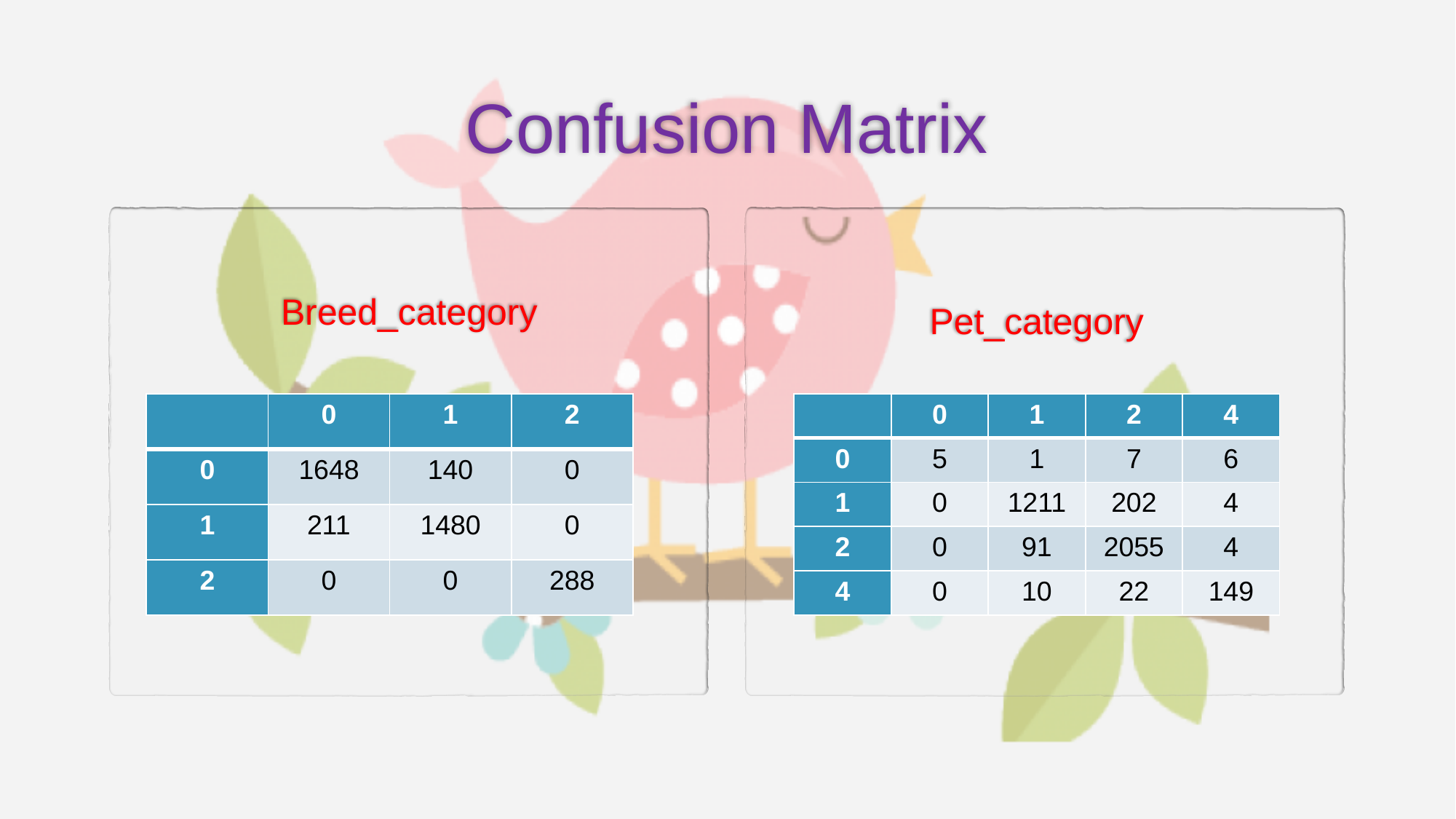

# Confusion Matrix

Pet_category
Breed_category

|  | 0 | 1 | 2 |
| --- | --- | --- | --- |
| 0 | 1648 | 140 | 0 |
| 1 | 211 | 1480 | 0 |
| 2 | 0 | 0 | 288 |
|  | 0 | 1 | 2 | 4 |
| --- | --- | --- | --- | --- |
| 0 | 5 | 1 | 7 | 6 |
| 1 | 0 | 1211 | 202 | 4 |
| 2 | 0 | 91 | 2055 | 4 |
| 4 | 0 | 10 | 22 | 149 |